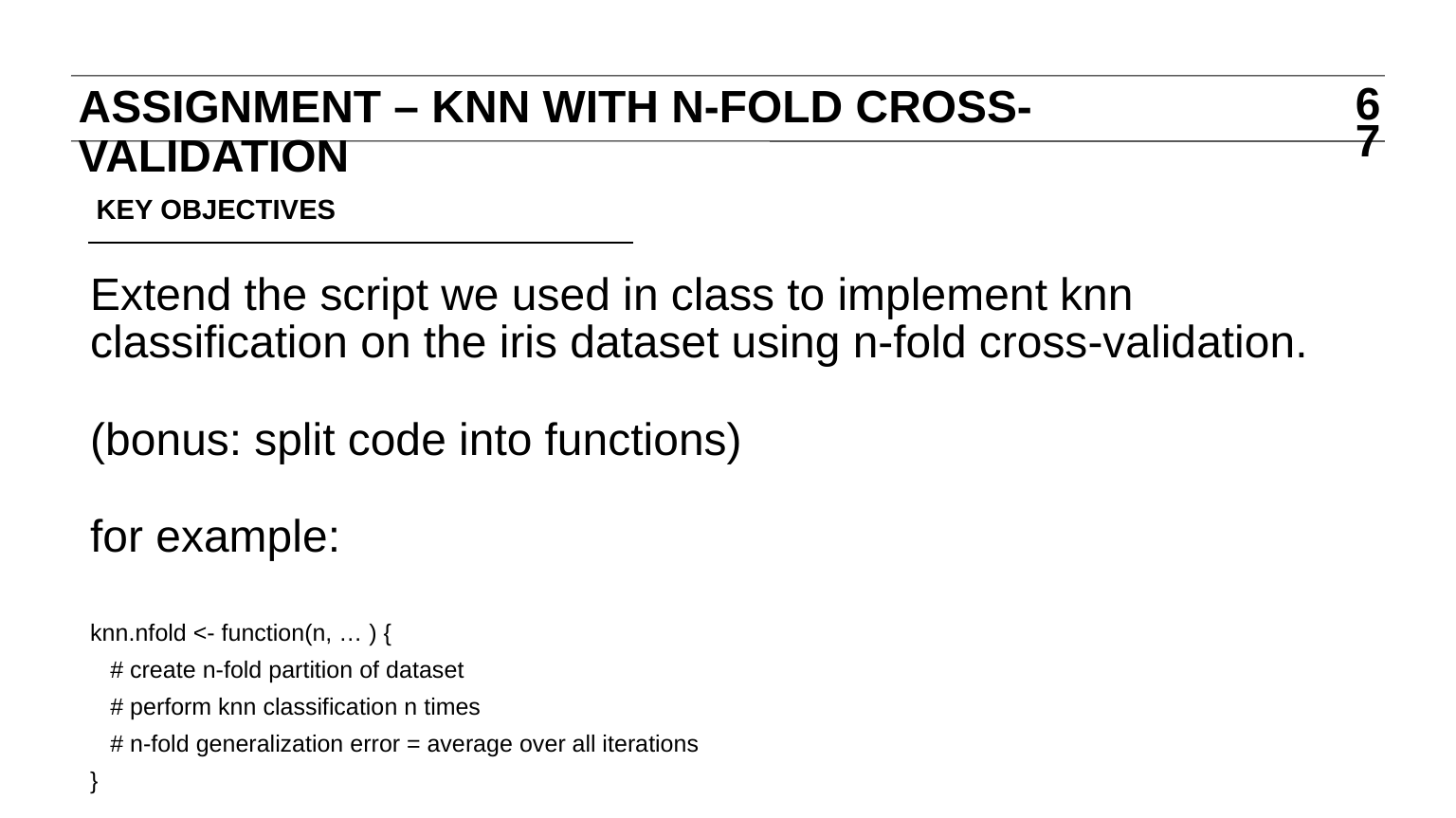

Assignment – knn with n-fold cross-validation
67
Key objectives
Extend the script we used in class to implement knn classification on the iris dataset using n-fold cross-validation.

(bonus: split code into functions)

for example:

knn.nfold <- function(n, … ) {
   # create n-fold partition of dataset
   # perform knn classification n times
   # n-fold generalization error = average over all iterations
}